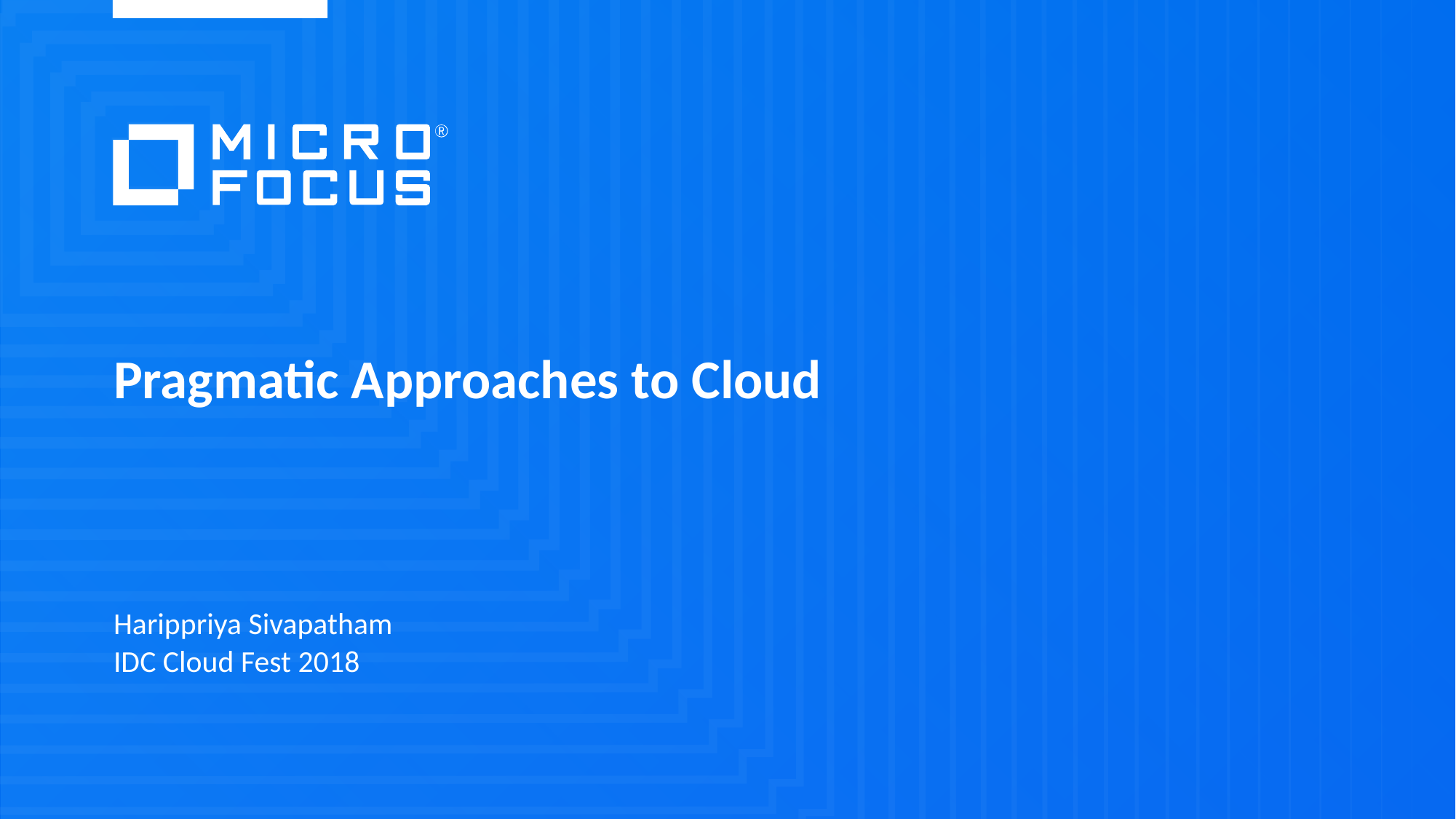

# Pragmatic Approaches to Cloud
Harippriya Sivapatham
IDC Cloud Fest 2018